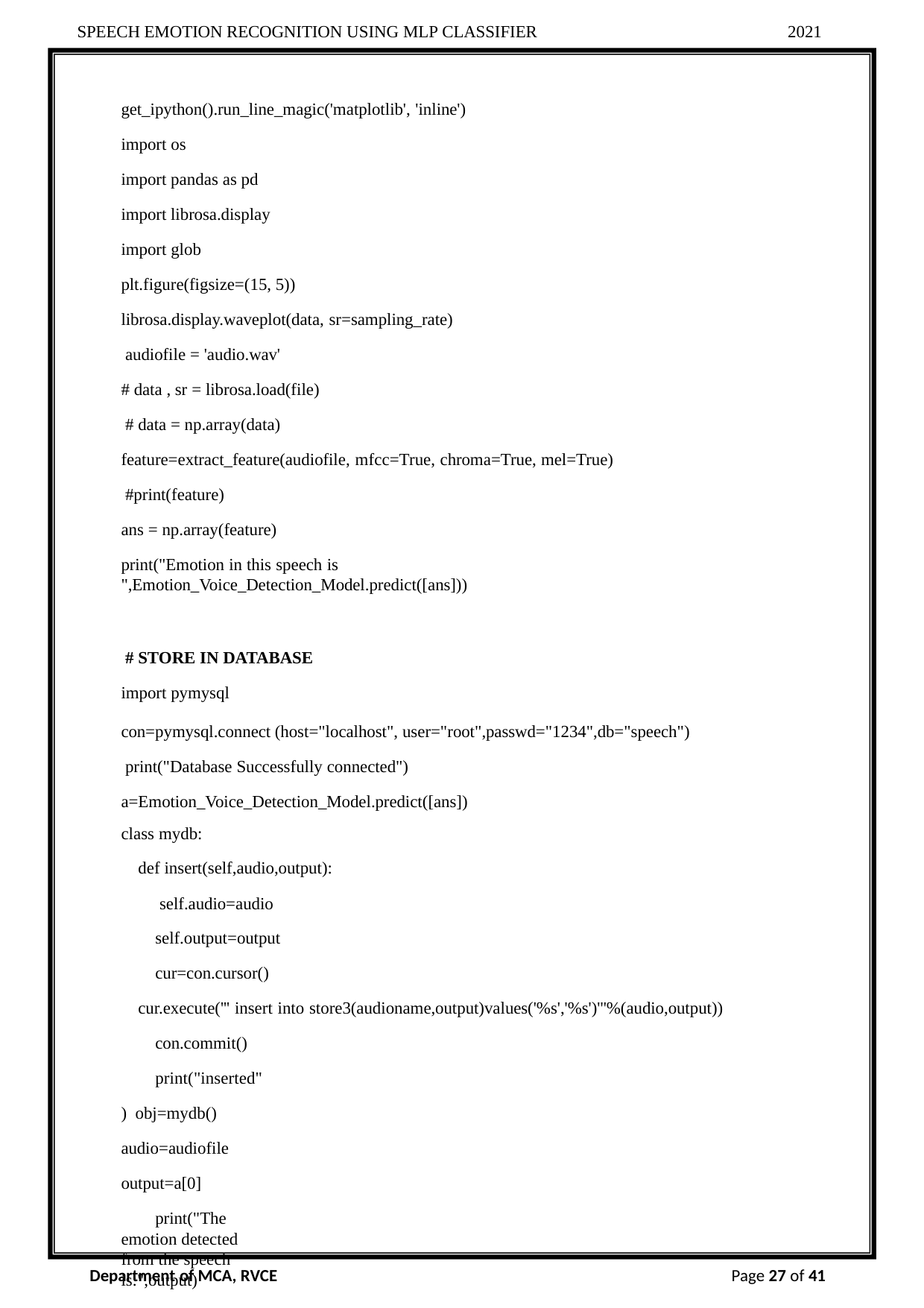

SPEECH EMOTION RECOGNITION USING MLP CLASSIFIER
2021

get_ipython().run_line_magic('matplotlib', 'inline')
import os
import pandas as pd  import librosa.display  import glob  plt.figure(figsize=(15, 5))
librosa.display.waveplot(data, sr=sampling_rate)  audiofile = 'audio.wav'
# data , sr = librosa.load(file)  # data = np.array(data)
feature=extract_feature(audiofile, mfcc=True, chroma=True, mel=True)  #print(feature)
ans = np.array(feature)
print("Emotion in this speech is ",Emotion_Voice_Detection_Model.predict([ans]))

# STORE IN DATABASE
import pymysql
con=pymysql.connect (host="localhost", user="root",passwd="1234",db="speech")  print("Database Successfully connected")  a=Emotion_Voice_Detection_Model.predict([ans])
class mydb:
def insert(self,audio,output):  self.audio=audio  self.output=output  cur=con.cursor()
cur.execute(''' insert into store3(audioname,output)values('%s','%s')'''%(audio,output))  con.commit()
print("inserted")  obj=mydb()  audio=audiofile  output=a[0]
print("The emotion detected from the speech is:",output)
Department of MCA, RVCE
Page 27 of 41